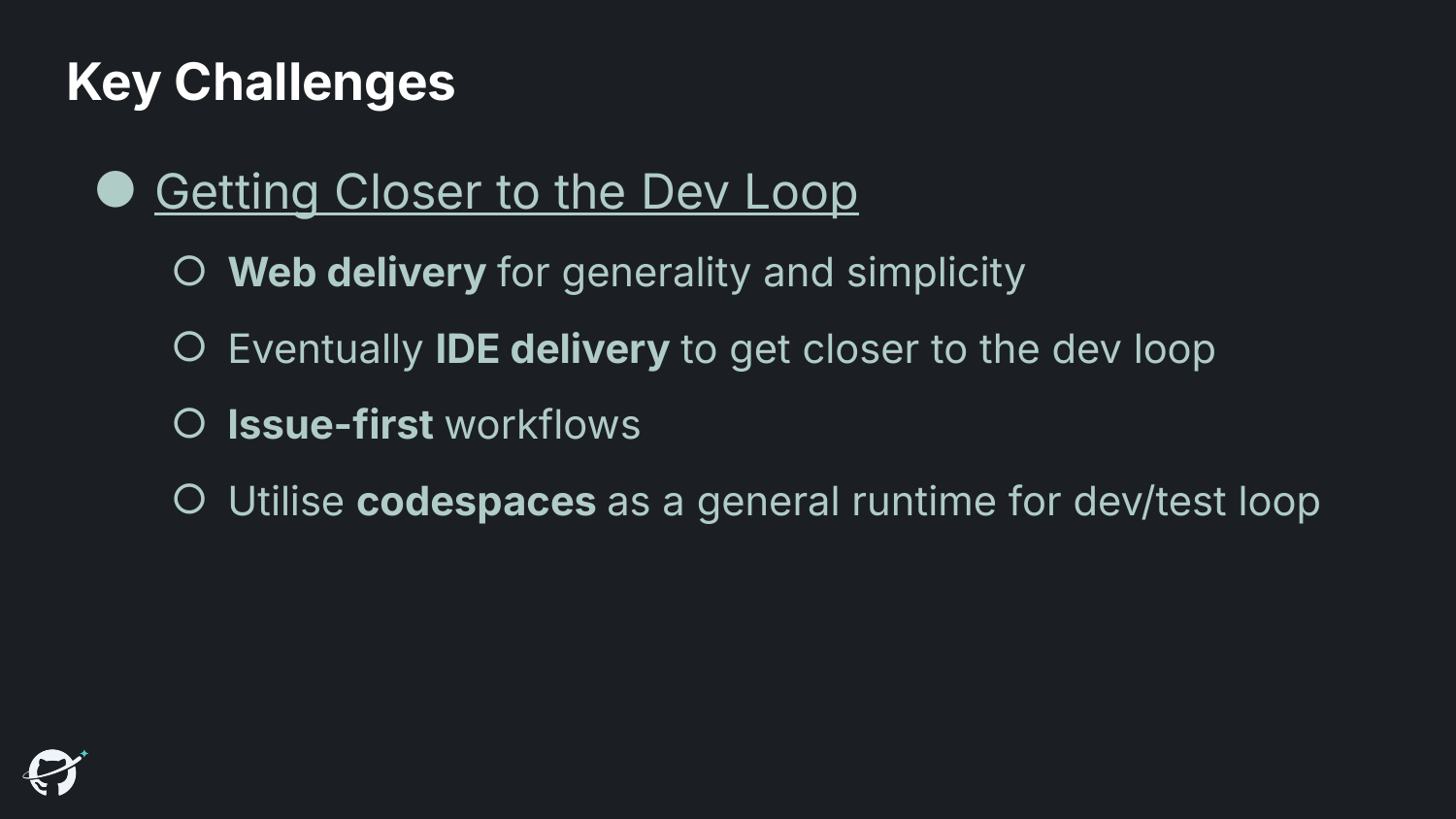

# Key Challenges
Getting Closer to the Dev Loop
Web delivery for generality and simplicity
Eventually IDE delivery to get closer to the dev loop
Issue-first workflows
Utilise codespaces as a general runtime for dev/test loop